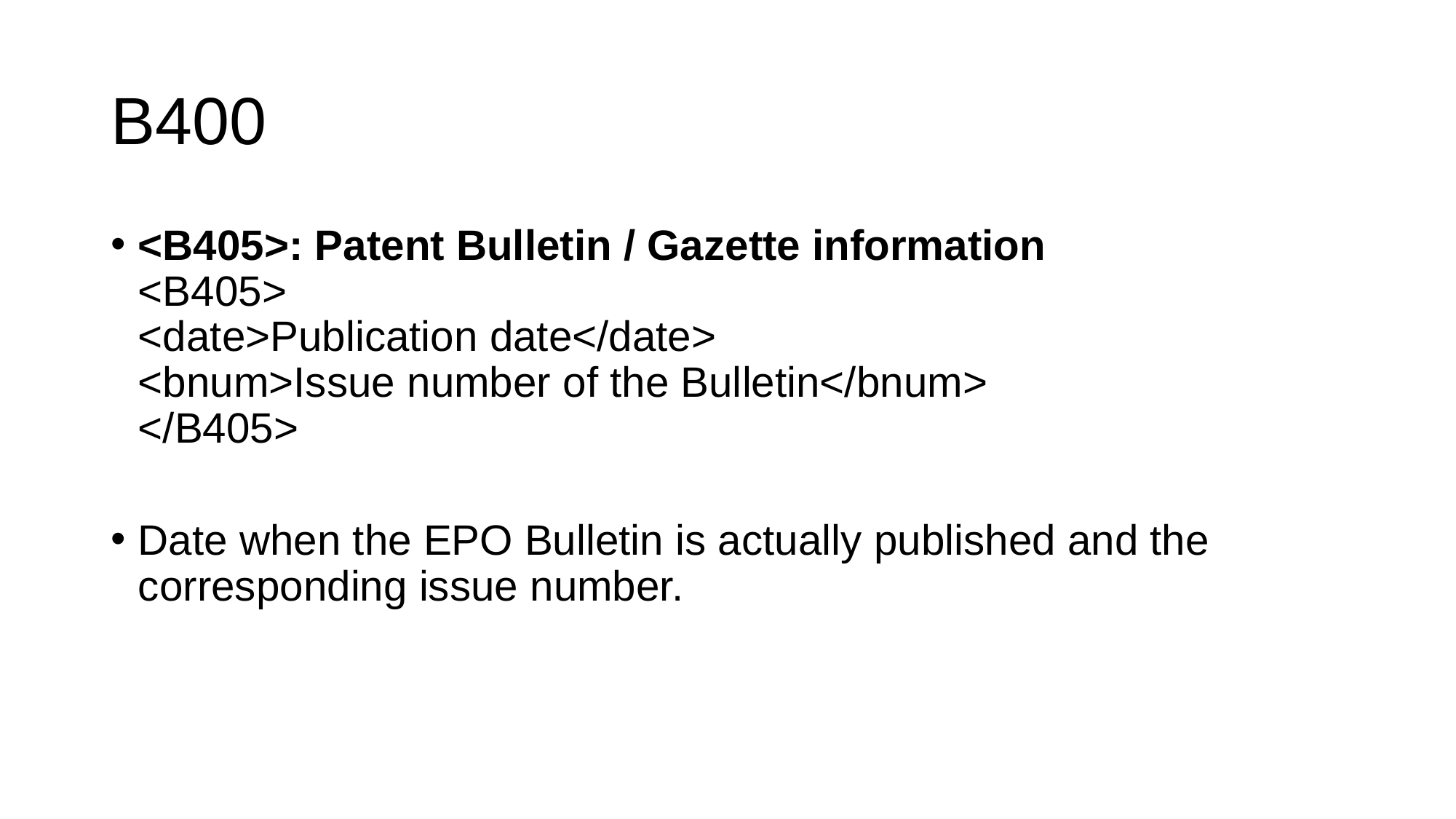

# B400
<B405>: Patent Bulletin / Gazette information
<B405>
<date>Publication date</date>
<bnum>Issue number of the Bulletin</bnum>
</B405>
Date when the EPO Bulletin is actually published and the corresponding issue number.